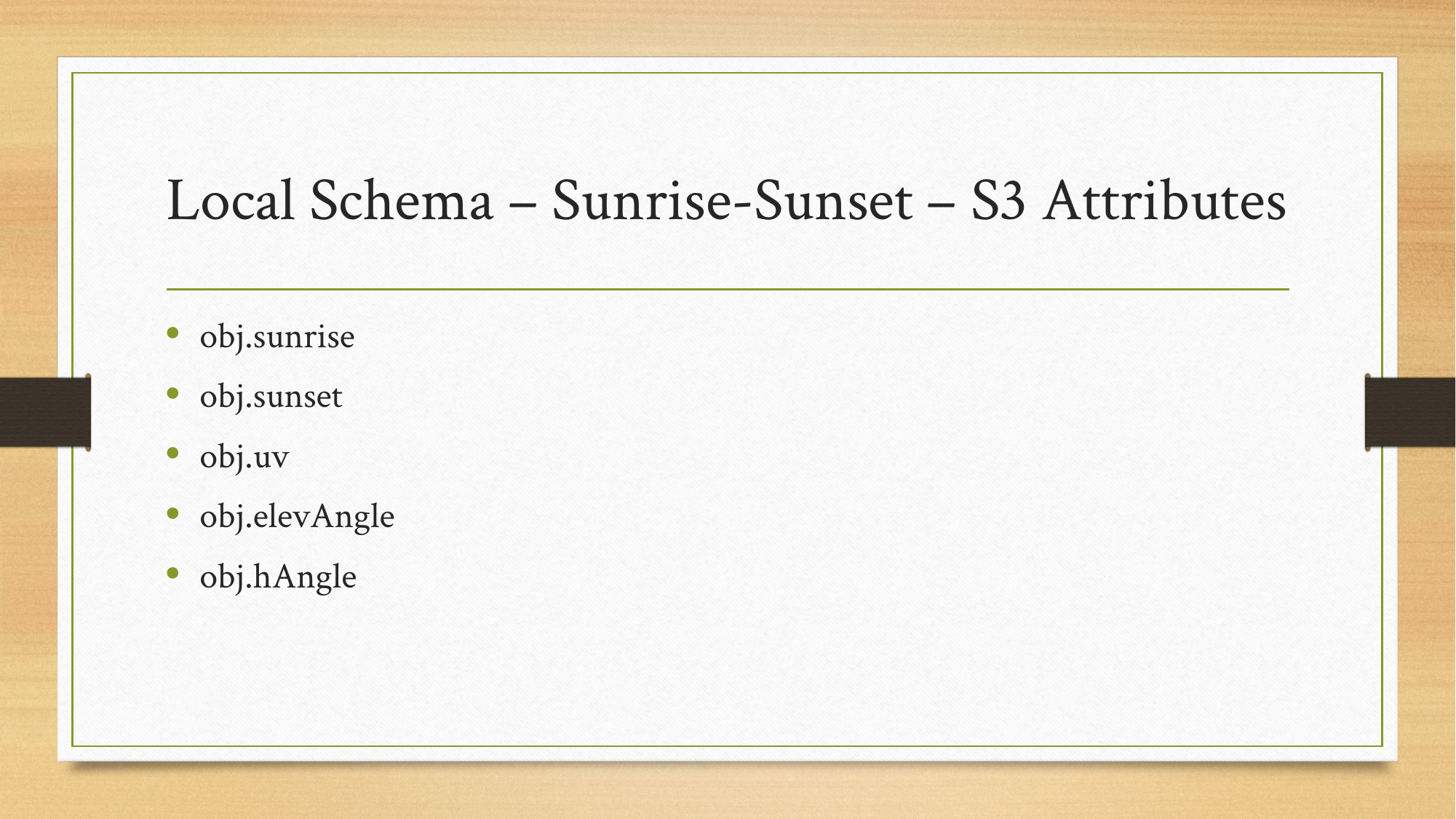

# Local Schema – Sunrise-Sunset – S3 Attributes
obj.sunrise
obj.sunset
obj.uv
obj.elevAngle
obj.hAngle